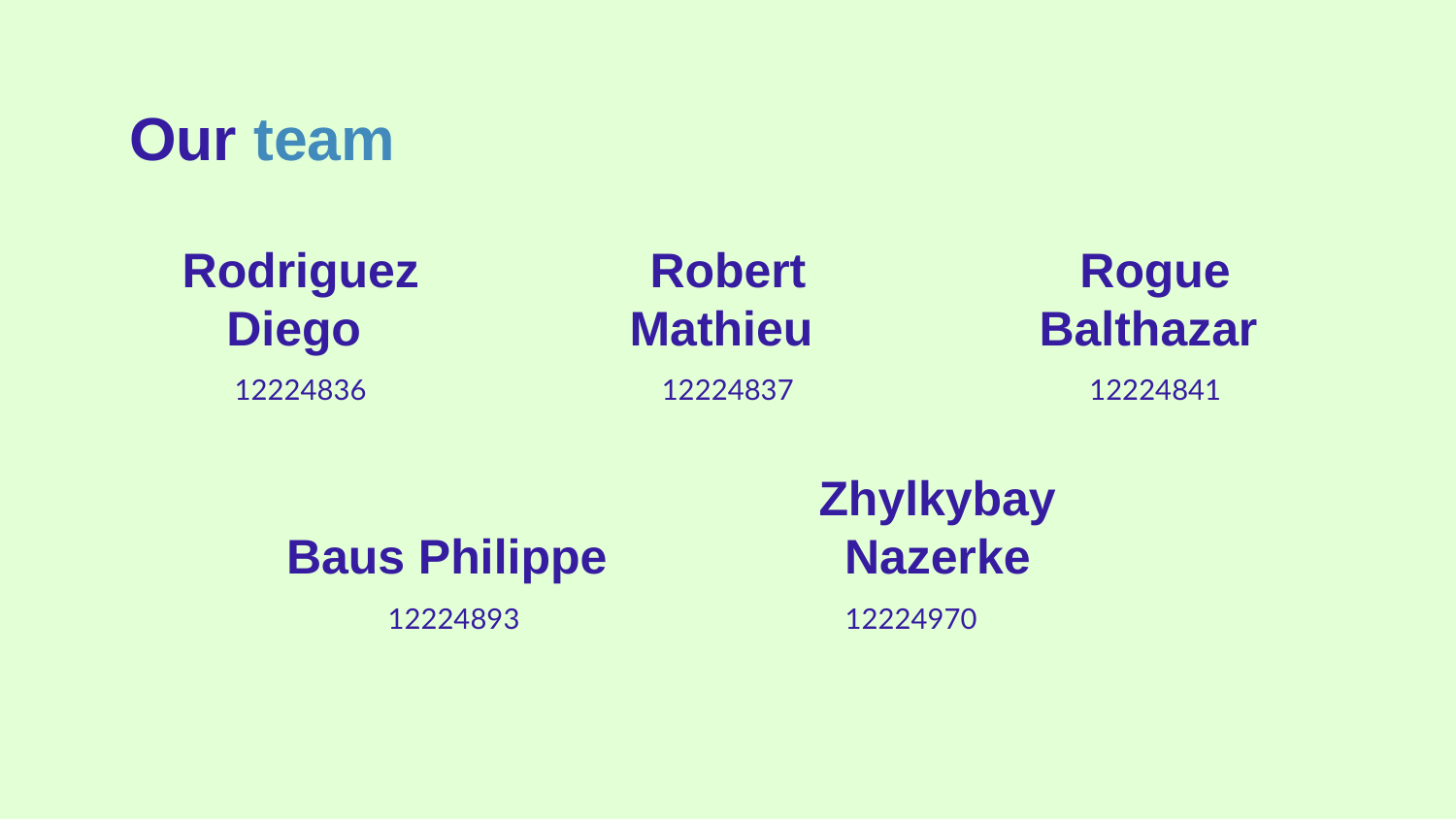

# Our team
Rodriguez Diego
Robert Mathieu
Rogue Balthazar
12224836
12224837
12224841
Baus Philippe
Zhylkybay Nazerke
12224893
12224970